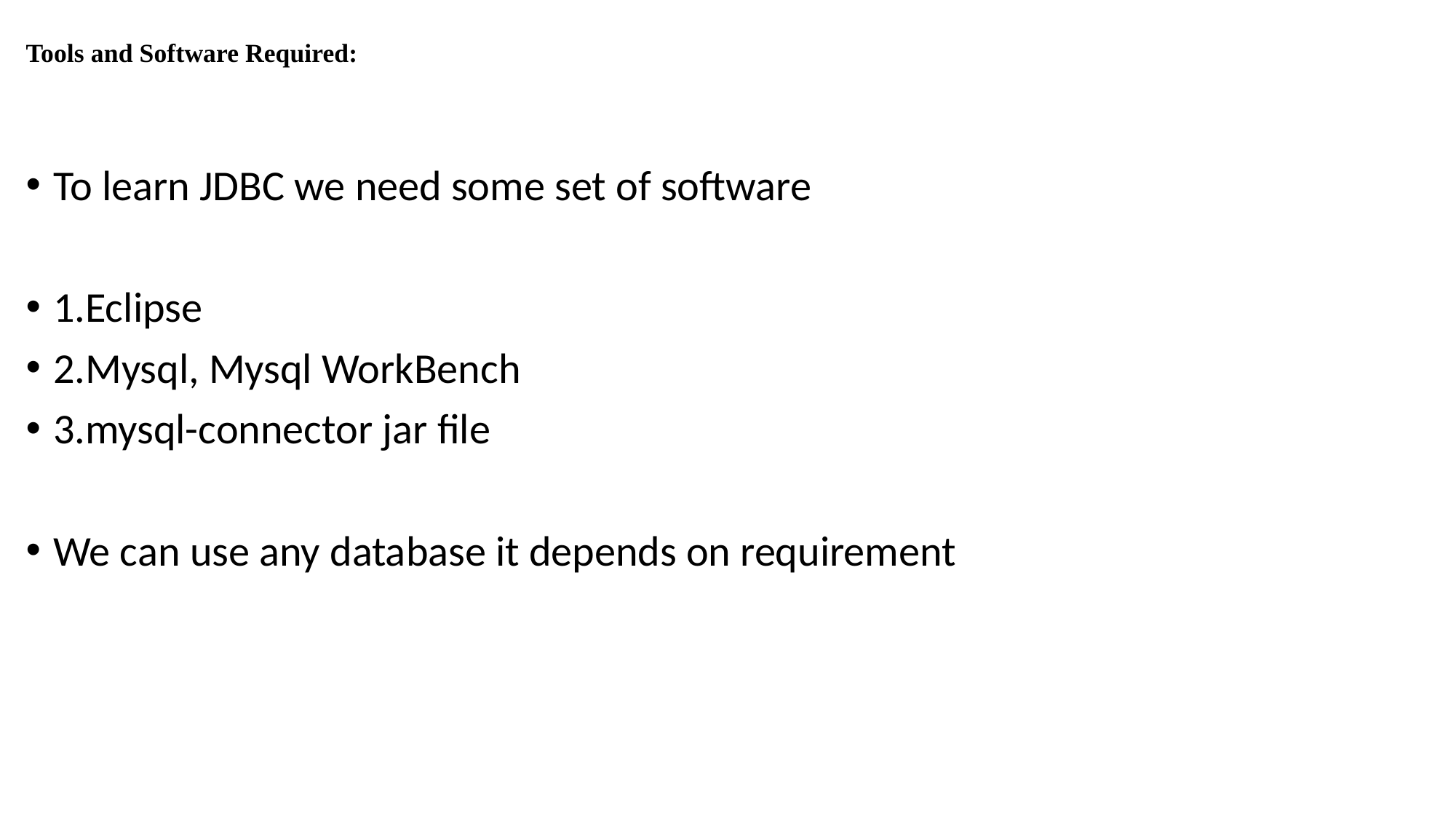

# Tools and Software Required:

To learn JDBC we need some set of software

1.Eclipse
2.Mysql, Mysql WorkBench
3.mysql-connector jar file

We can use any database it depends on requirement